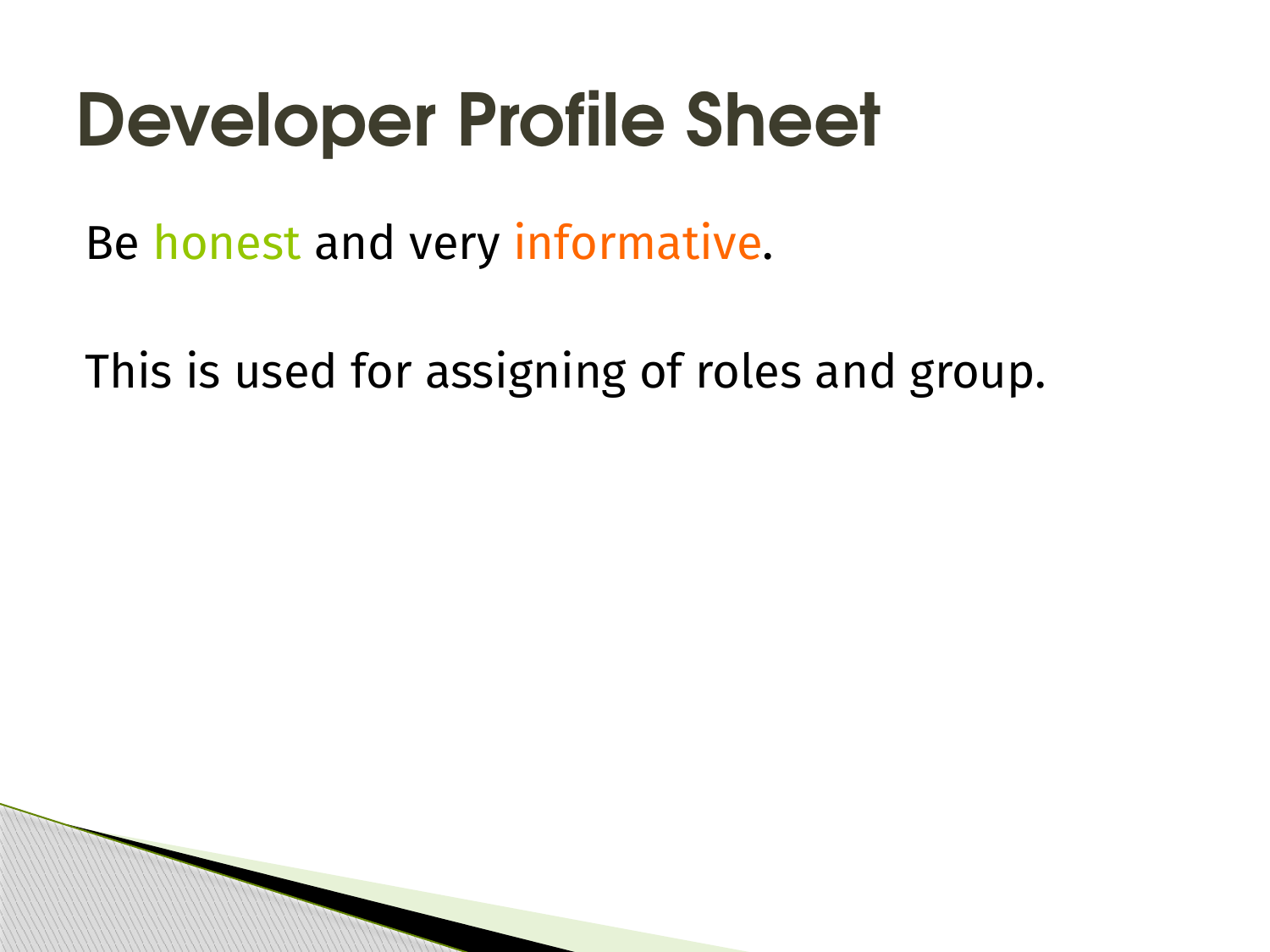

# Developer Profile Sheet
Be honest and very informative.

This is used for assigning of roles and group.